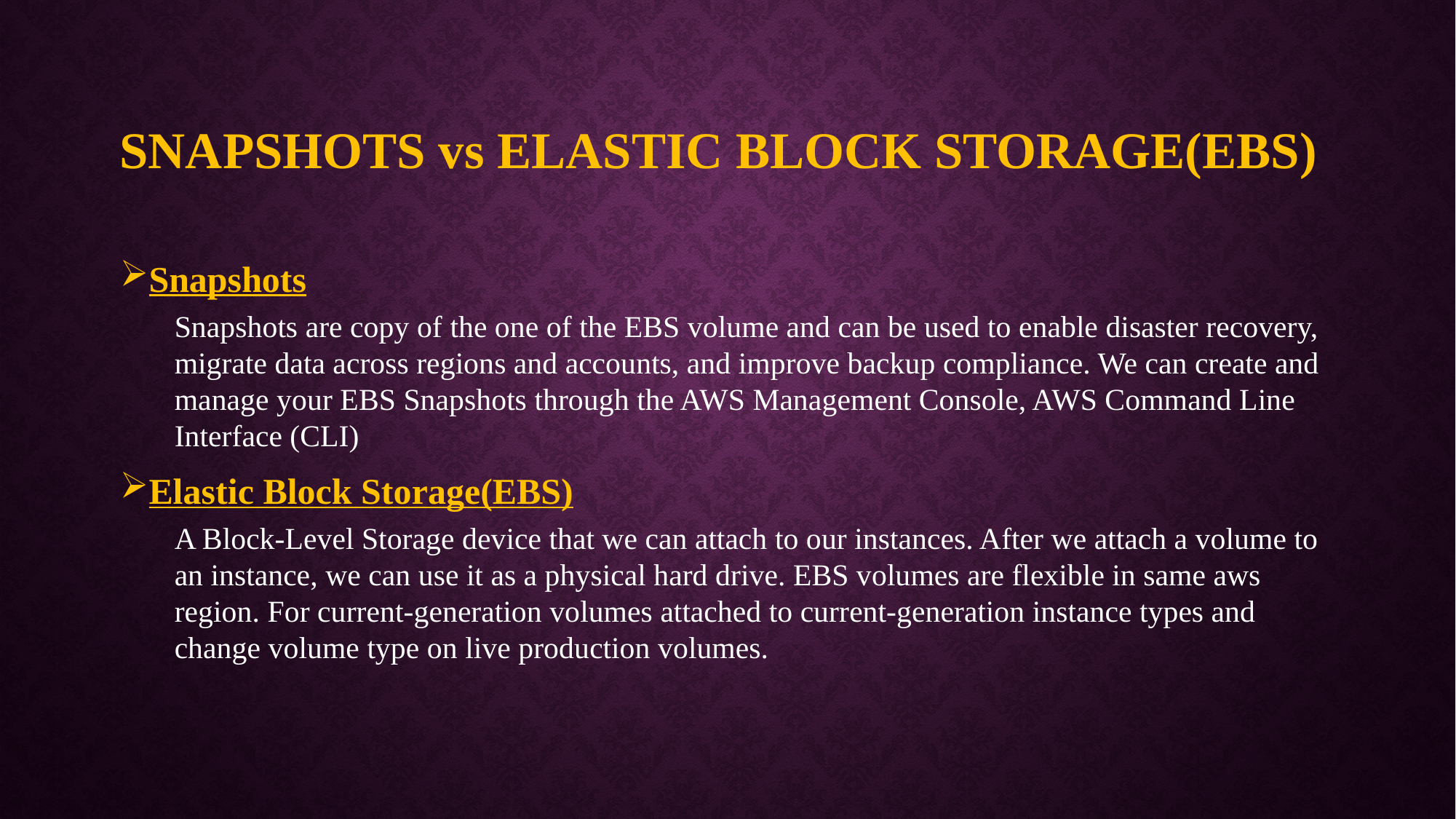

# Snapshots vs Elastic Block Storage(EBS)
Snapshots
Snapshots are copy of the one of the EBS volume and can be used to enable disaster recovery, migrate data across regions and accounts, and improve backup compliance. We can create and manage your EBS Snapshots through the AWS Management Console, AWS Command Line Interface (CLI)
Elastic Block Storage(EBS)
A Block-Level Storage device that we can attach to our instances. After we attach a volume to an instance, we can use it as a physical hard drive. EBS volumes are flexible in same aws region. For current-generation volumes attached to current-generation instance types and change volume type on live production volumes.